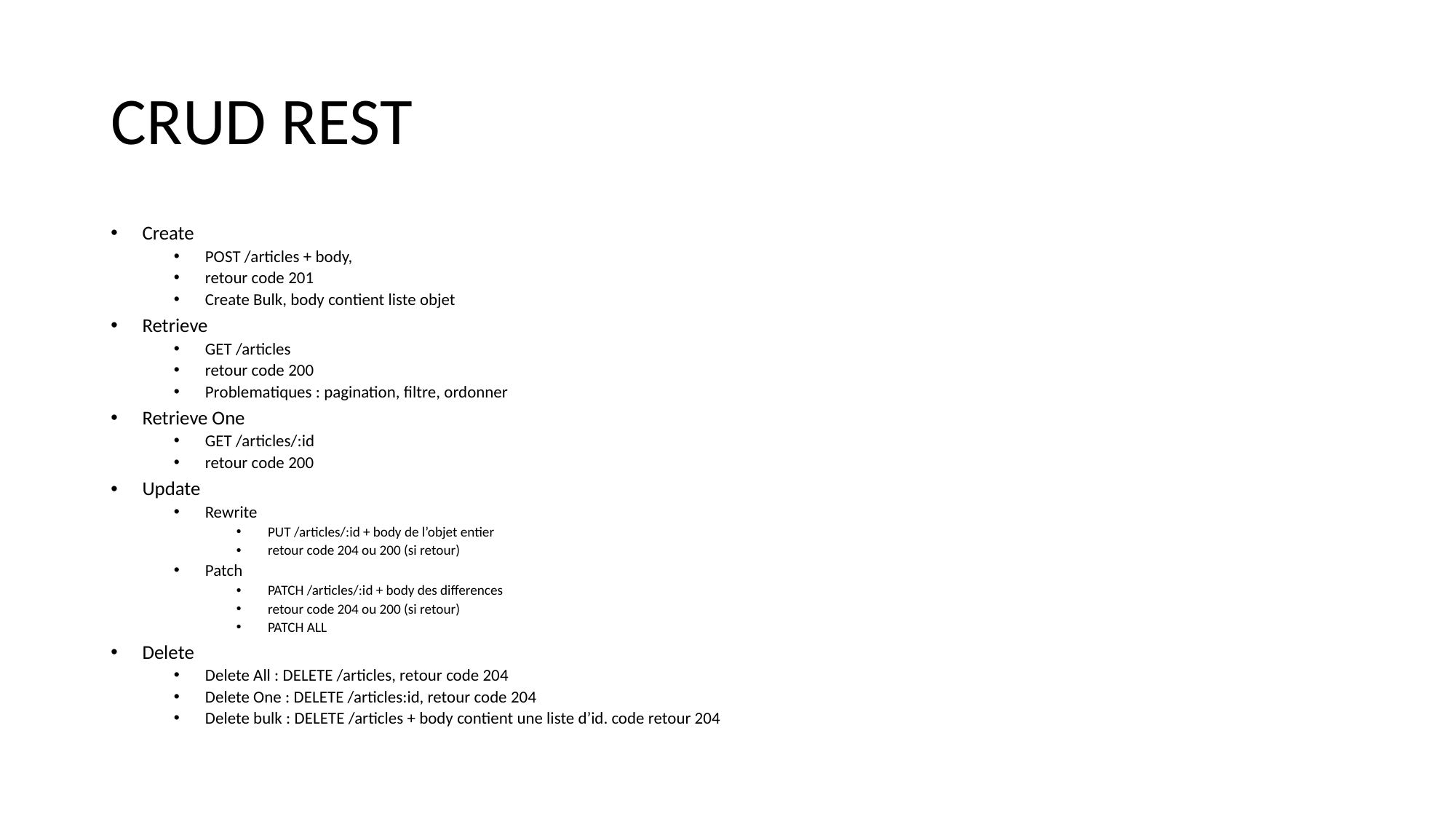

# CRUD REST
Create
POST /articles + body,
retour code 201
Create Bulk, body contient liste objet
Retrieve
GET /articles
retour code 200
Problematiques : pagination, filtre, ordonner
Retrieve One
GET /articles/:id
retour code 200
Update
Rewrite
PUT /articles/:id + body de l’objet entier
retour code 204 ou 200 (si retour)
Patch
PATCH /articles/:id + body des differences
retour code 204 ou 200 (si retour)
PATCH ALL
Delete
Delete All : DELETE /articles, retour code 204
Delete One : DELETE /articles:id, retour code 204
Delete bulk : DELETE /articles + body contient une liste d’id. code retour 204